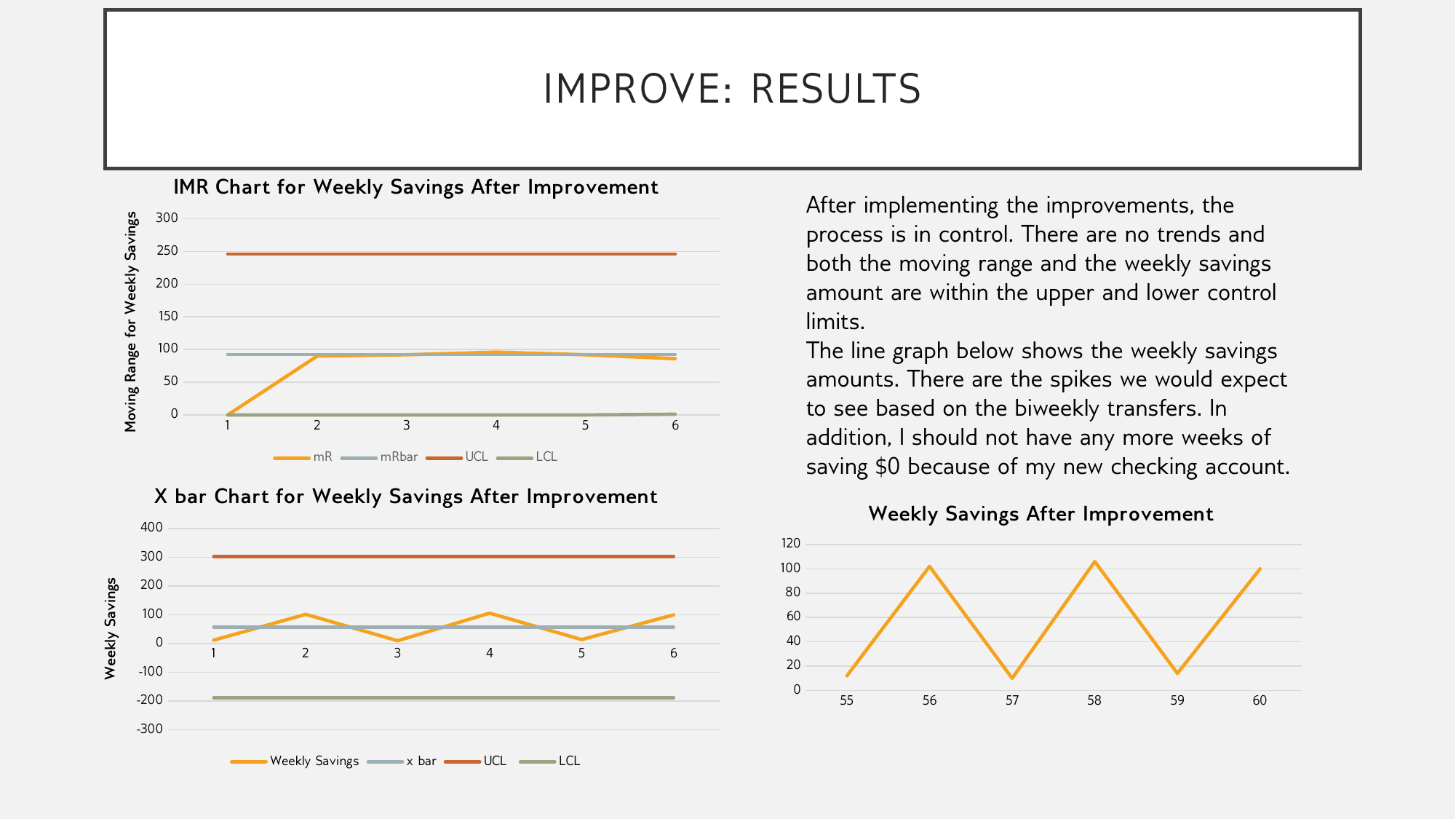

# IMPROVE: Results

### Chart: IMR Chart for Weekly Savings After Improvement

| Category | mR | mRbar | UCL | LCL |
|---|---|---|---|---|
After implementing the improvements, the process is in control. There are no trends and both the moving range and the weekly savings amount are within the upper and lower control limits.
The line graph below shows the weekly savings amounts. There are the spikes we would expect to see based on the biweekly transfers. In addition, I should not have any more weeks of saving $0 because of my new checking account.

### Chart: X bar Chart for Weekly Savings After Improvement

| Category | Weekly Savings | x bar | UCL  | LCL |
|---|---|---|---|---|

### Chart: Weekly Savings After Improvement

| Category | Weekly Savings |
|---|---|
| 55 | 12.0 |
| 56 | 102.0 |
| 57 | 10.0 |
| 58 | 106.0 |
| 59 | 14.0 |
| 60 | 100.0 |